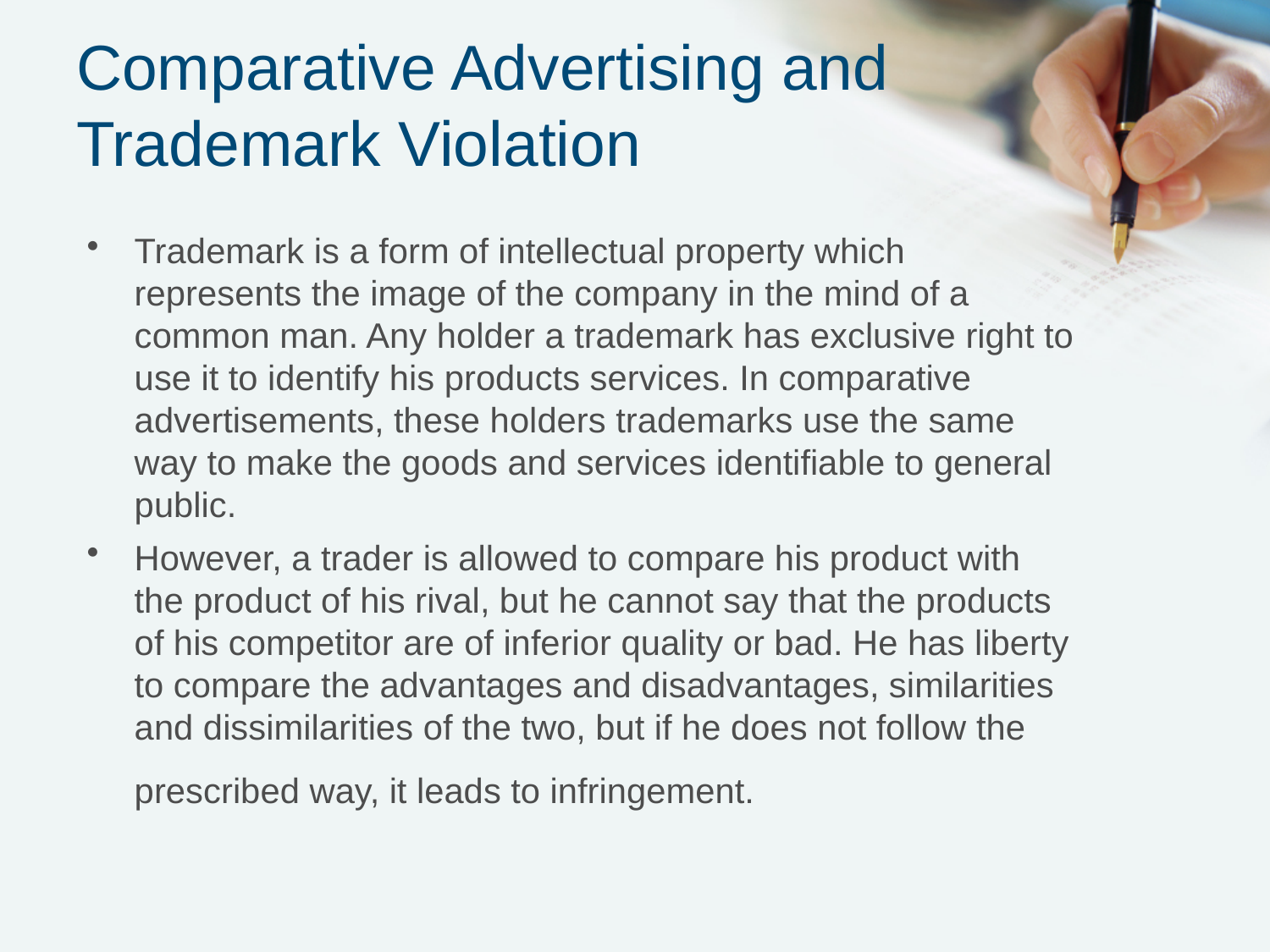

# Comparative Advertising and Trademark Violation
Trademark is a form of intellectual property which represents the image of the company in the mind of a common man. Any holder a trademark has exclusive right to use it to identify his products services. In comparative advertisements, these holders trademarks use the same way to make the goods and services identifiable to general public.
However, a trader is allowed to compare his product with the product of his rival, but he cannot say that the products of his competitor are of inferior quality or bad. He has liberty to compare the advantages and disadvantages, similarities and dissimilarities of the two, but if he does not follow the prescribed way, it leads to infringement.